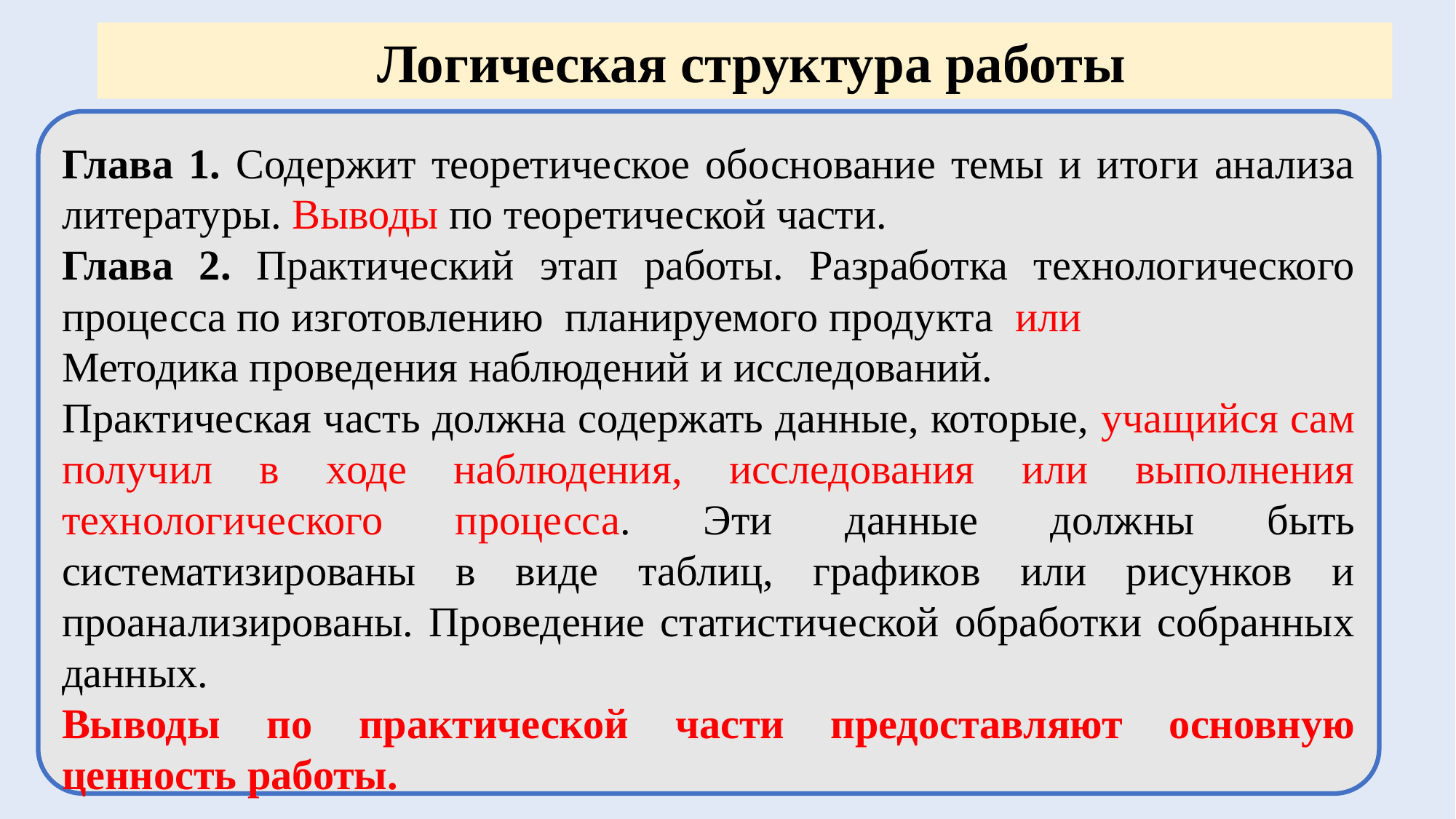

Логическая структура работы

Глава 1. Содержит теоретическое обоснование темы и итоги анализа литературы. Выводы по теоретической части.
Глава 2. Практический этап работы. Разработка технологического процесса по изготовлению  планируемого продукта  или
Методика проведения наблюдений и исследований.
Практическая часть должна содержать данные, которые, учащийся сам получил в ходе наблюдения, исследования или выполнения технологического процесса. Эти данные должны быть систематизированы в виде таблиц, графиков или рисунков и проанализированы. Проведение статистической обработки собранных данных.
Выводы по практической части предоставляют основную ценность работы.